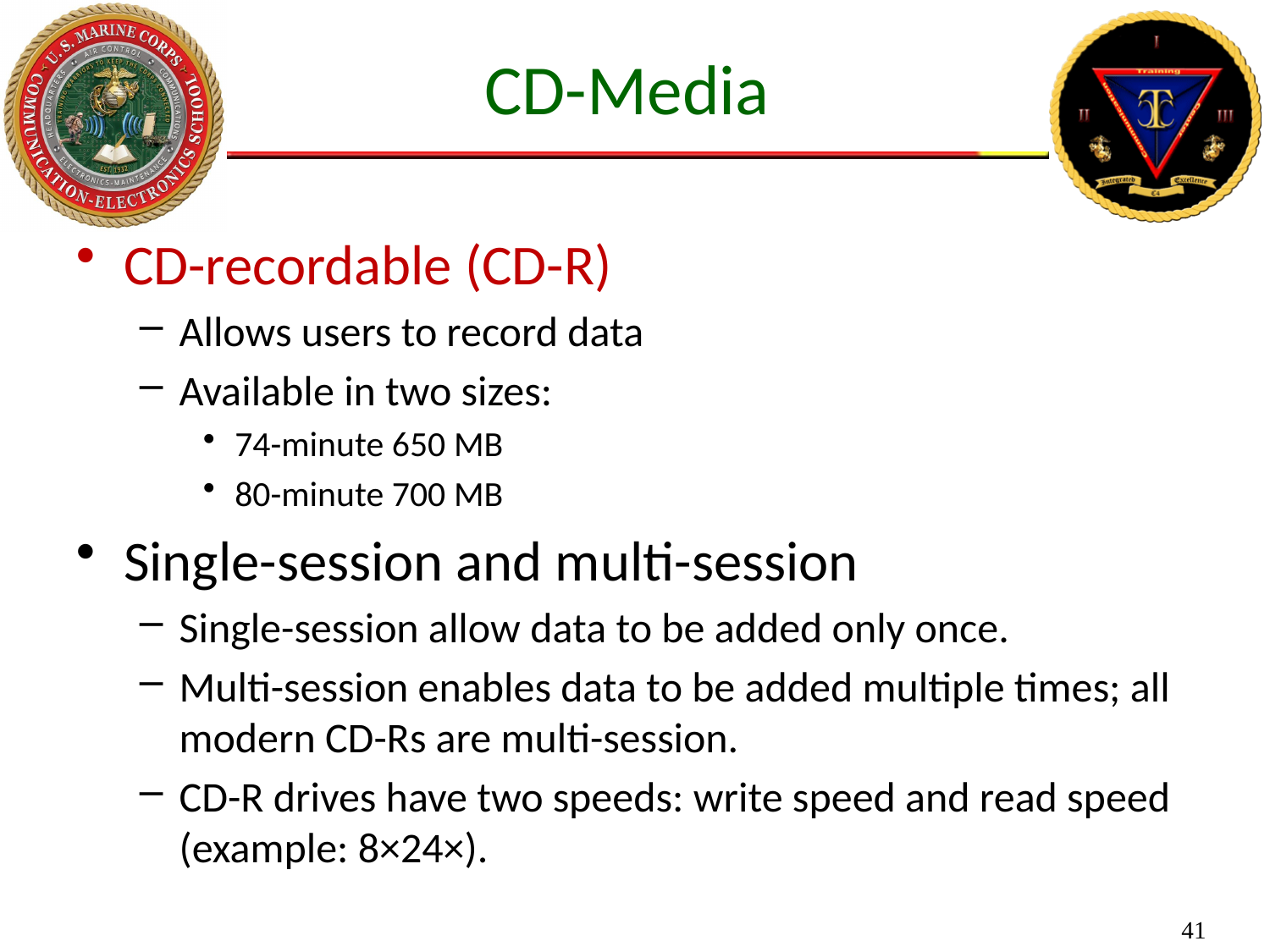

# CD-Media
CD-recordable (CD-R)
Allows users to record data
Available in two sizes:
74-minute 650 MB
80-minute 700 MB
Single-session and multi-session
Single-session allow data to be added only once.
Multi-session enables data to be added multiple times; all modern CD-Rs are multi-session.
CD-R drives have two speeds: write speed and read speed (example: 8×24×).